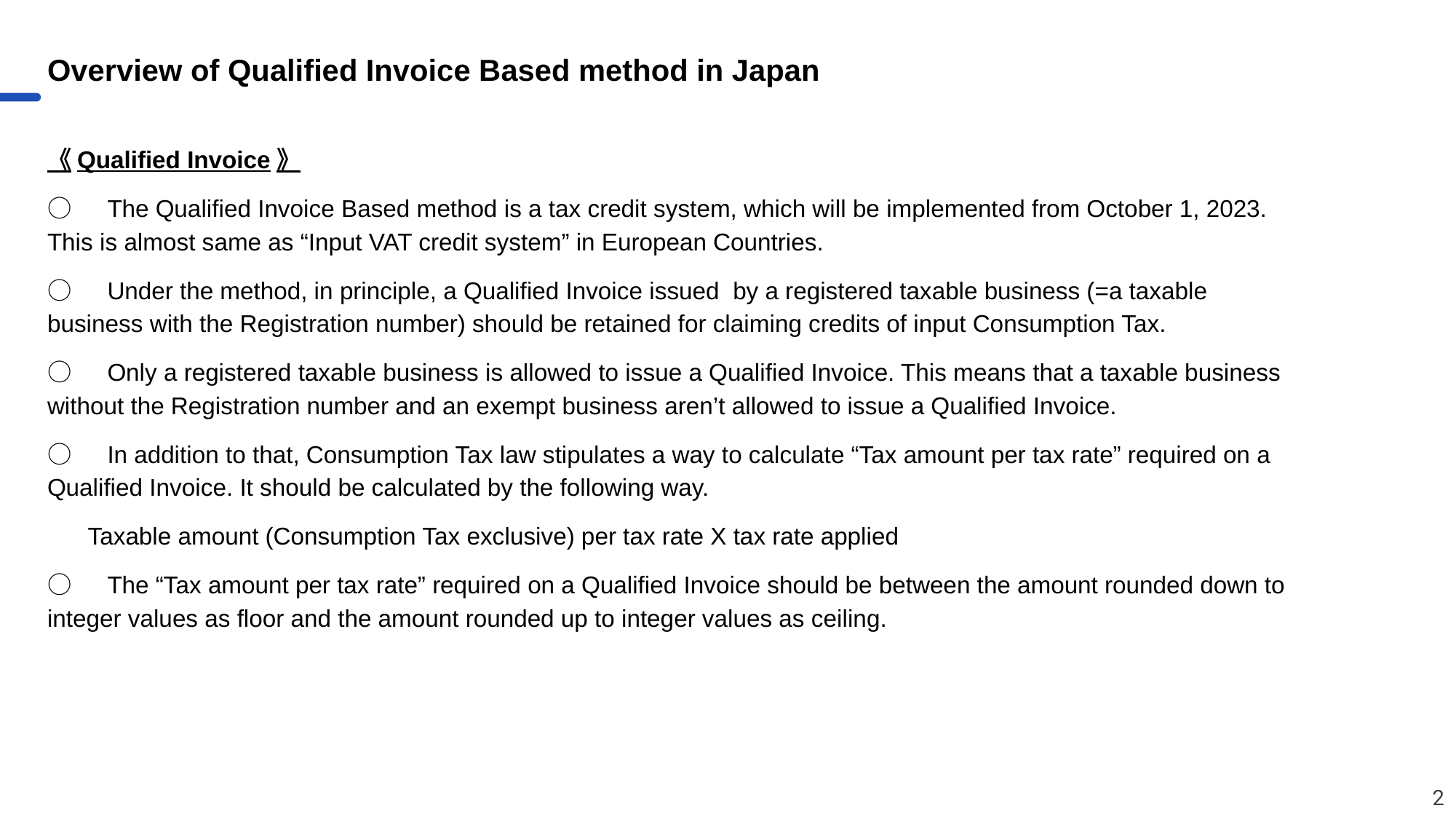

Overview of Qualified Invoice Based method in Japan
《Qualified Invoice》
○　The Qualified Invoice Based method is a tax credit system, which will be implemented from October 1, 2023. This is almost same as “Input VAT credit system” in European Countries.
○　Under the method, in principle, a Qualified Invoice issued  by a registered taxable business (=a taxable business with the Registration number) should be retained for claiming credits of input Consumption Tax.
○　Only a registered taxable business is allowed to issue a Qualified Invoice. This means that a taxable business without the Registration number and an exempt business aren’t allowed to issue a Qualified Invoice.
○　In addition to that, Consumption Tax law stipulates a way to calculate “Tax amount per tax rate” required on a Qualified Invoice. It should be calculated by the following way.
      Taxable amount (Consumption Tax exclusive) per tax rate X tax rate applied
○　The “Tax amount per tax rate” required on a Qualified Invoice should be between the amount rounded down to integer values as floor and the amount rounded up to integer values as ceiling.

2